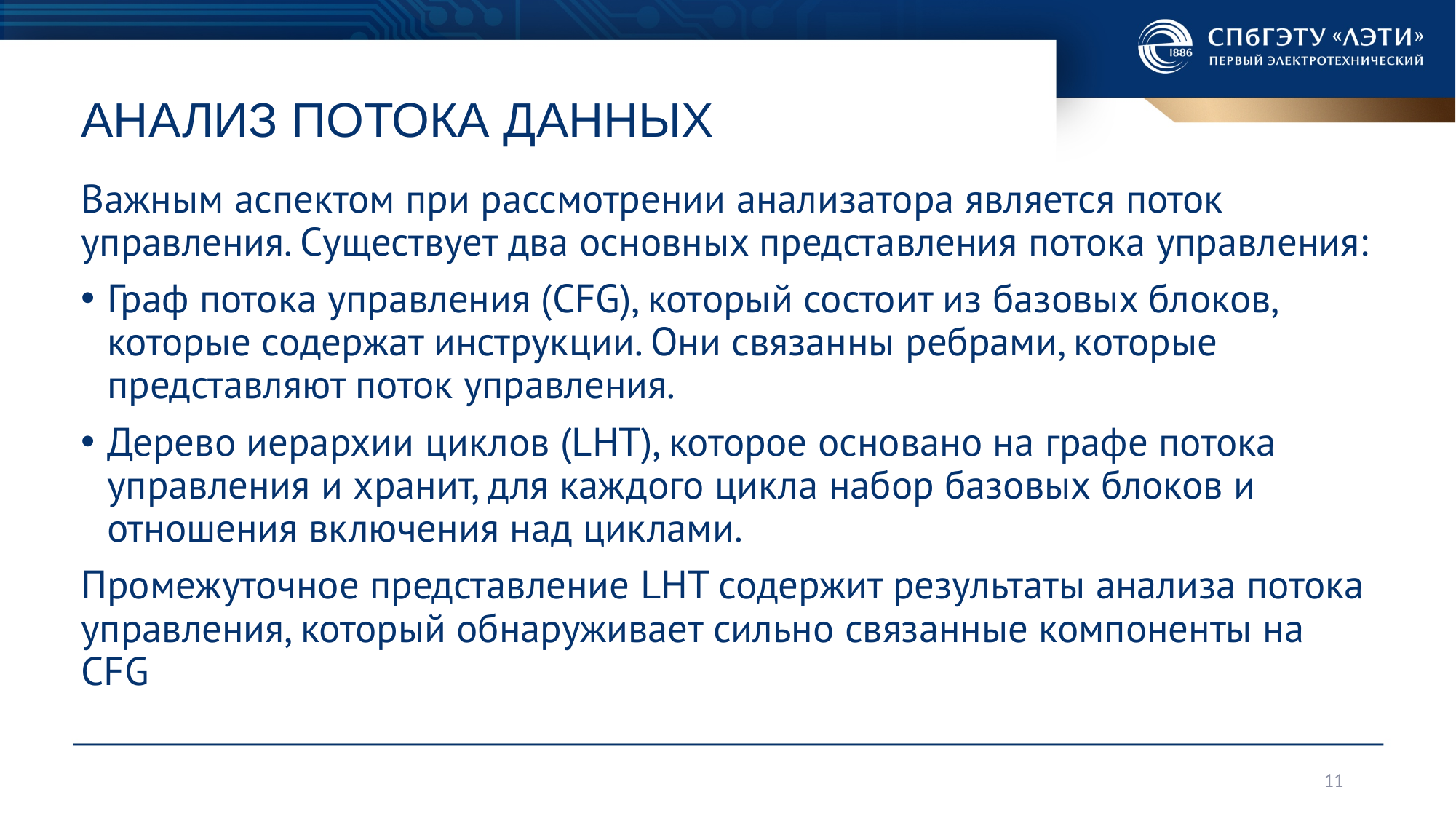

# Анализ потока данных
Важным аспектом при рассмотрении анализатора является поток управления. Существует два основных представления потока управления:
Граф потока управления (CFG), который состоит из базовых блоков, которые содержат инструкции. Они связанны ребрами, которые представляют поток управления.
Дерево иерархии циклов (LHT), которое основано на графе потока управления и хранит, для каждого цикла набор базовых блоков и отношения включения над циклами.
Промежуточное представление LHT содержит результаты анализа потока управления, который обнаруживает сильно связанные компоненты на CFG
11